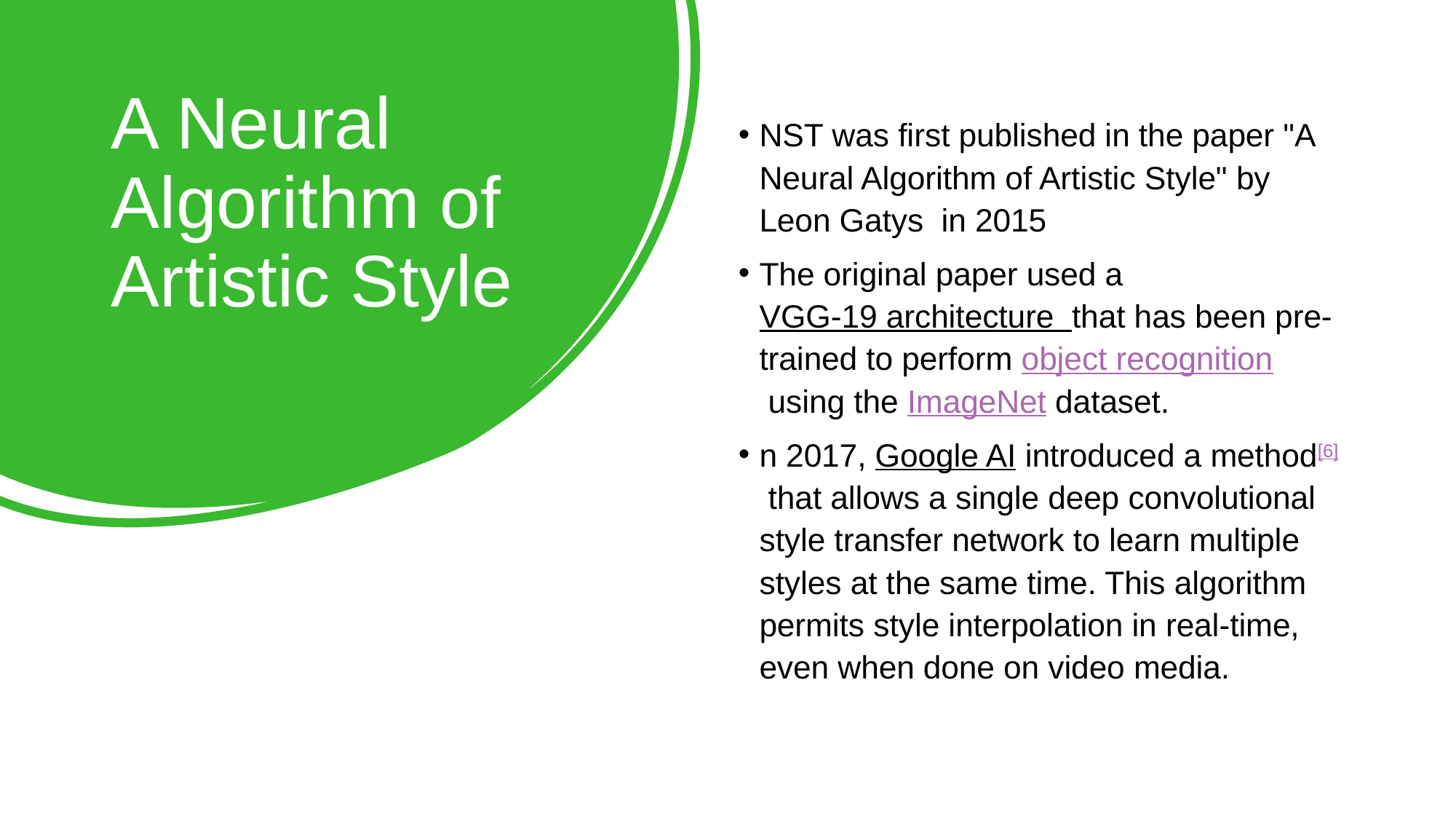

# A Neural Algorithm of Artistic Style
NST was first published in the paper "A Neural Algorithm of Artistic Style" by Leon Gatys  in 2015
The original paper used a VGG-19 architecture  that has been pre-trained to perform object recognition using the ImageNet dataset.
n 2017, Google AI introduced a method[6] that allows a single deep convolutional style transfer network to learn multiple styles at the same time. This algorithm permits style interpolation in real-time, even when done on video media.